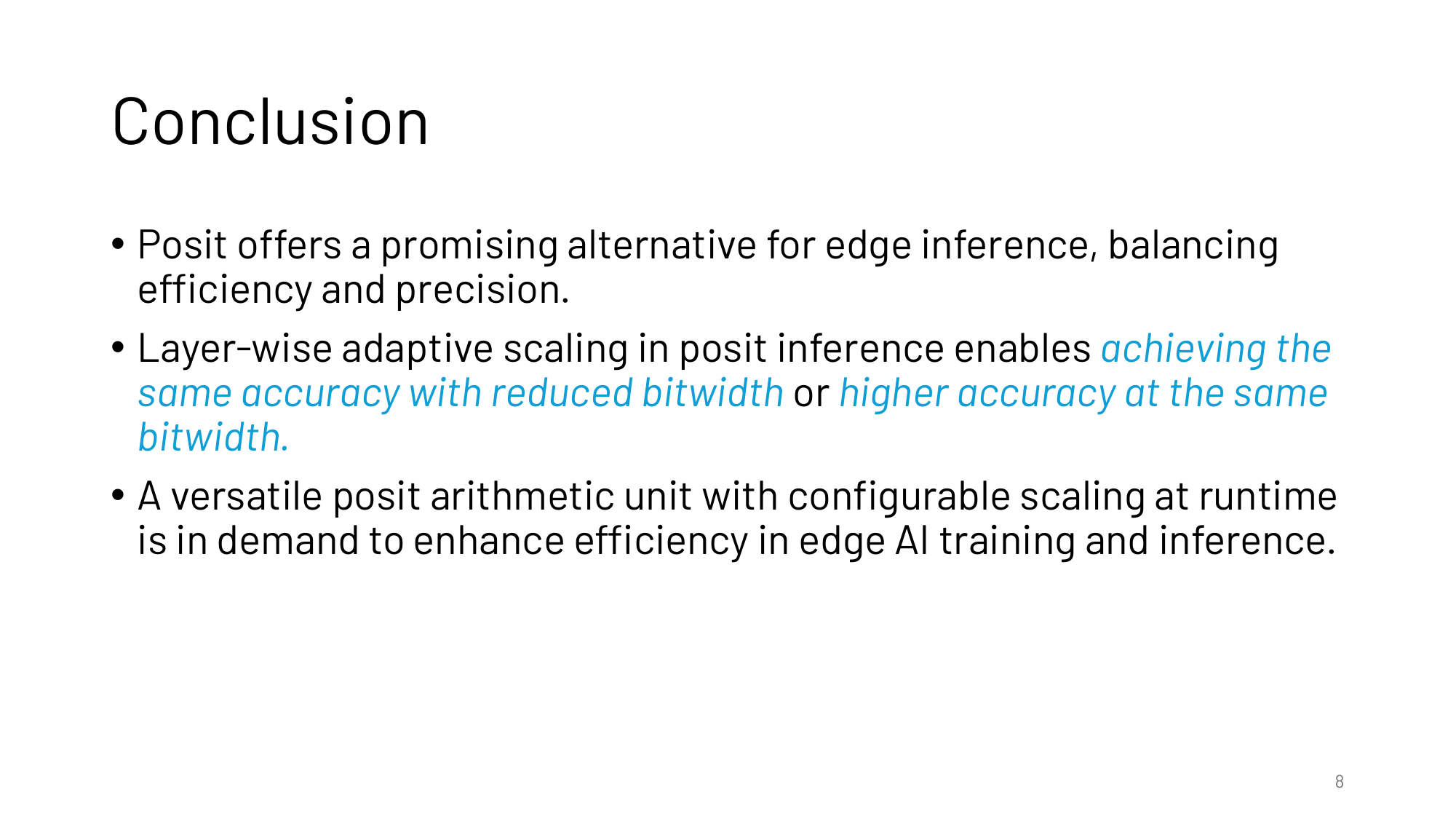

# Conclusion
Posit offers a promising alternative for edge inference, balancing efficiency and precision.
Layer-wise adaptive scaling in posit inference enables achieving the same accuracy with reduced bitwidth or higher accuracy at the same bitwidth.
A versatile posit arithmetic unit with configurable scaling at runtime is in demand to enhance efficiency in edge AI training and inference.
8